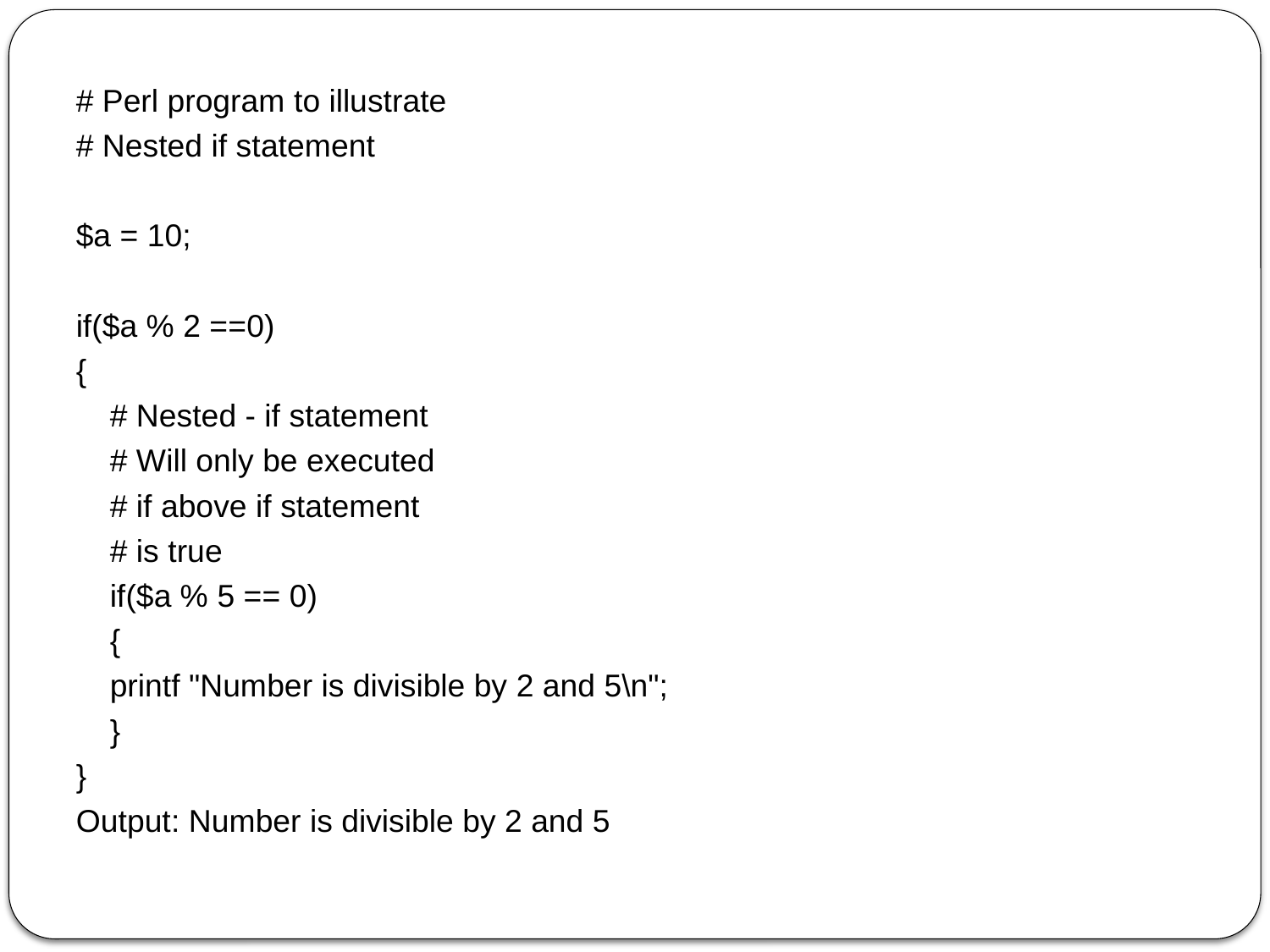

# Perl program to illustrate
# Nested if statement

$a = 10;

if($a % 2 ==0)
{
	# Nested - if statement
	# Will only be executed
	# if above if statement
	# is true
	if($a % 5 == 0)
	{
		printf "Number is divisible by 2 and 5\n";
	}
}
Output: Number is divisible by 2 and 5